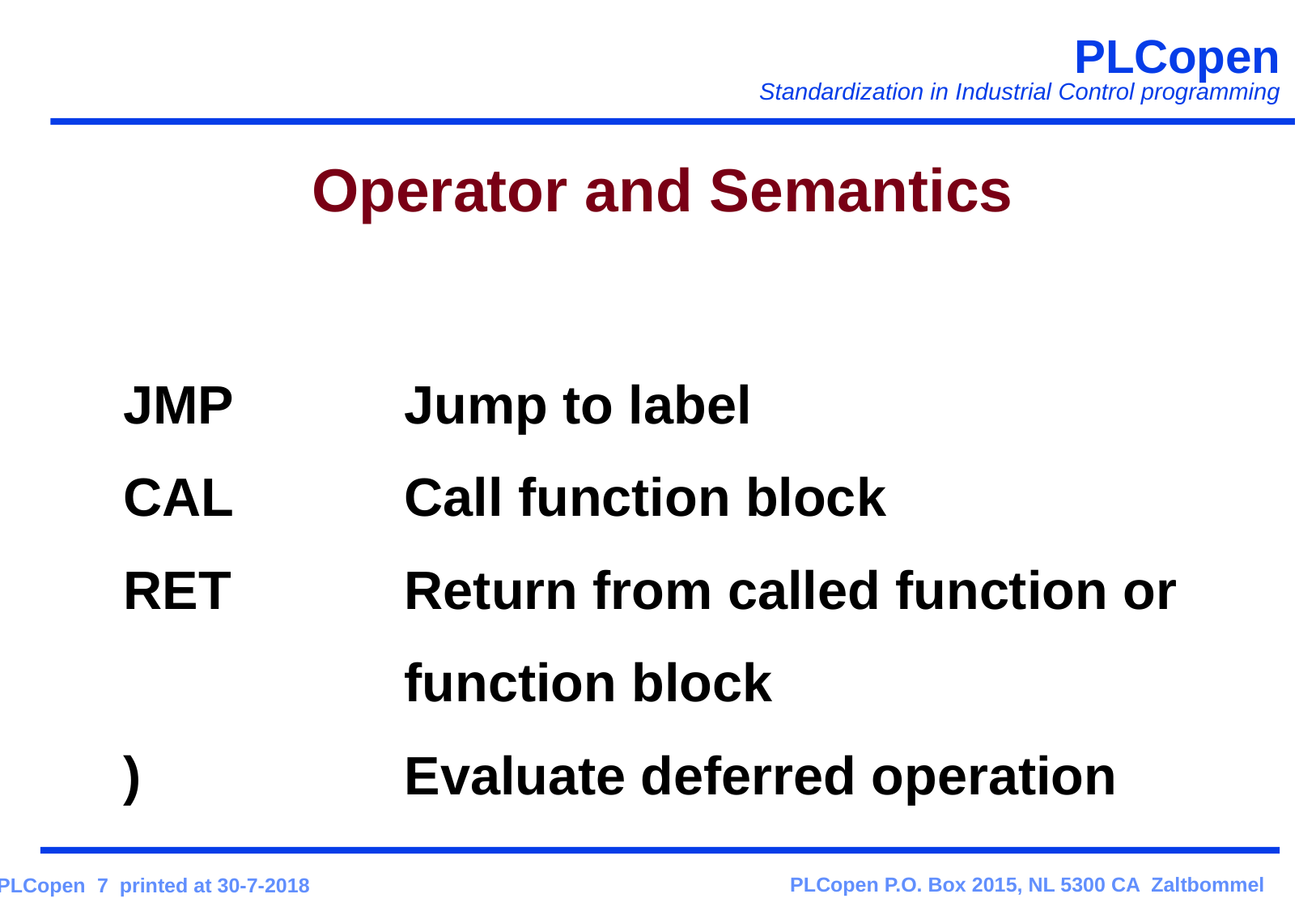

# Operator and Semantics
JMP		Jump to label
CAL		Call function block
RET		Return from called function or
			function block
)			Evaluate deferred operation